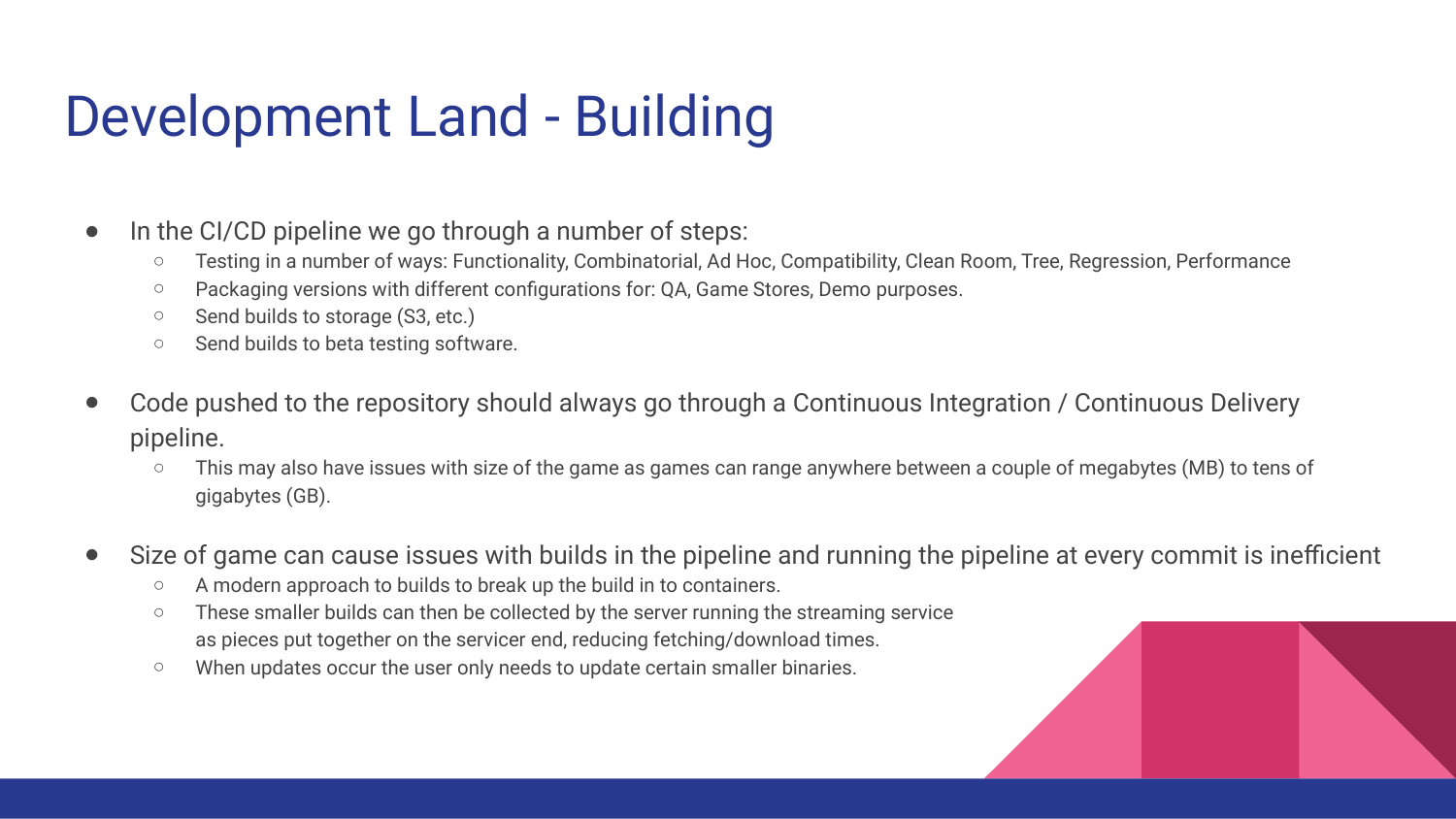

# Development Land - Building
In the CI/CD pipeline we go through a number of steps:
Testing in a number of ways: Functionality, Combinatorial, Ad Hoc, Compatibility, Clean Room, Tree, Regression, Performance
Packaging versions with different configurations for: QA, Game Stores, Demo purposes.
Send builds to storage (S3, etc.)
Send builds to beta testing software.
Code pushed to the repository should always go through a Continuous Integration / Continuous Delivery pipeline.
This may also have issues with size of the game as games can range anywhere between a couple of megabytes (MB) to tens of gigabytes (GB).
Size of game can cause issues with builds in the pipeline and running the pipeline at every commit is inefficient
A modern approach to builds to break up the build in to containers.
These smaller builds can then be collected by the server running the streaming service
as pieces put together on the servicer end, reducing fetching/download times.
When updates occur the user only needs to update certain smaller binaries.